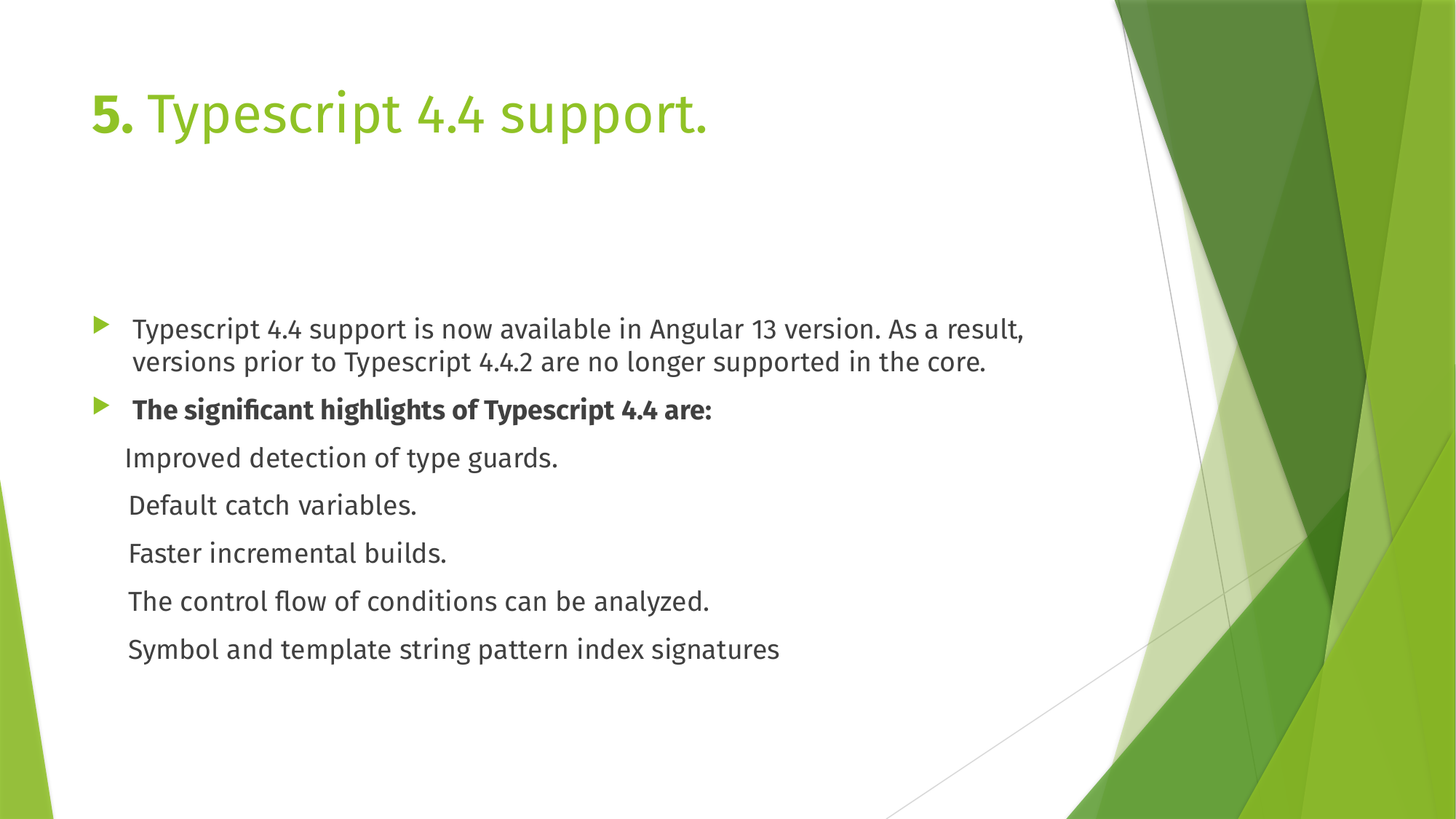

# 5. Typescript 4.4 support.

Typescript 4.4 support is now available in Angular 13 version. As a result, versions prior to Typescript 4.4.2 are no longer supported in the core.
The significant highlights of Typescript 4.4 are:
     Improved detection of type guards.
     Default catch variables.
     Faster incremental builds.
     The control flow of conditions can be analyzed.
     Symbol and template string pattern index signatures